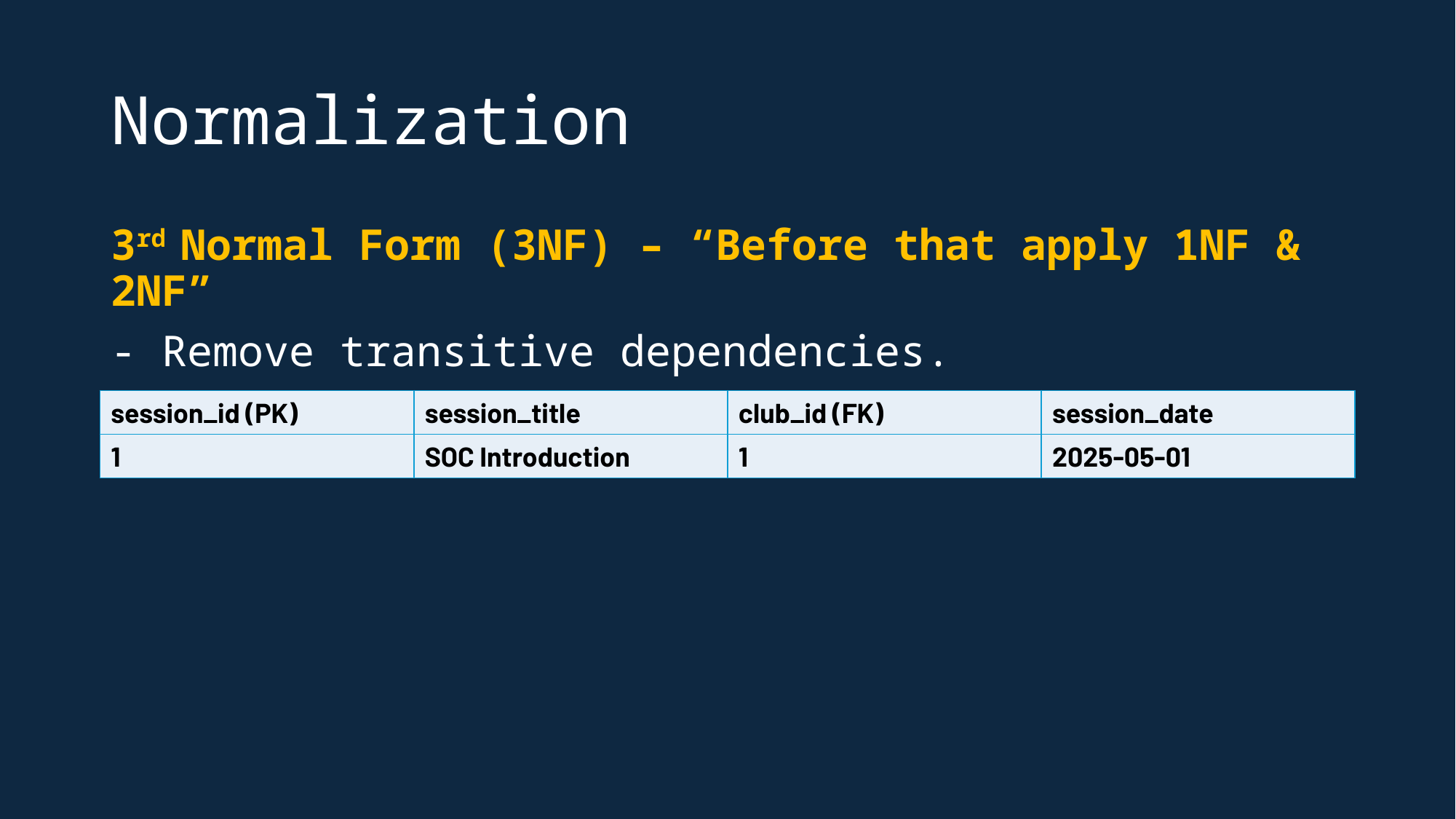

# Normalization
3rd Normal Form (3NF) – “Before that apply 1NF & 2NF”
- Remove transitive dependencies.
| session\_id (PK) | session\_title | club\_id (FK) | session\_date |
| --- | --- | --- | --- |
| 1 | SOC Introduction | 1 | 2025-05-01 |